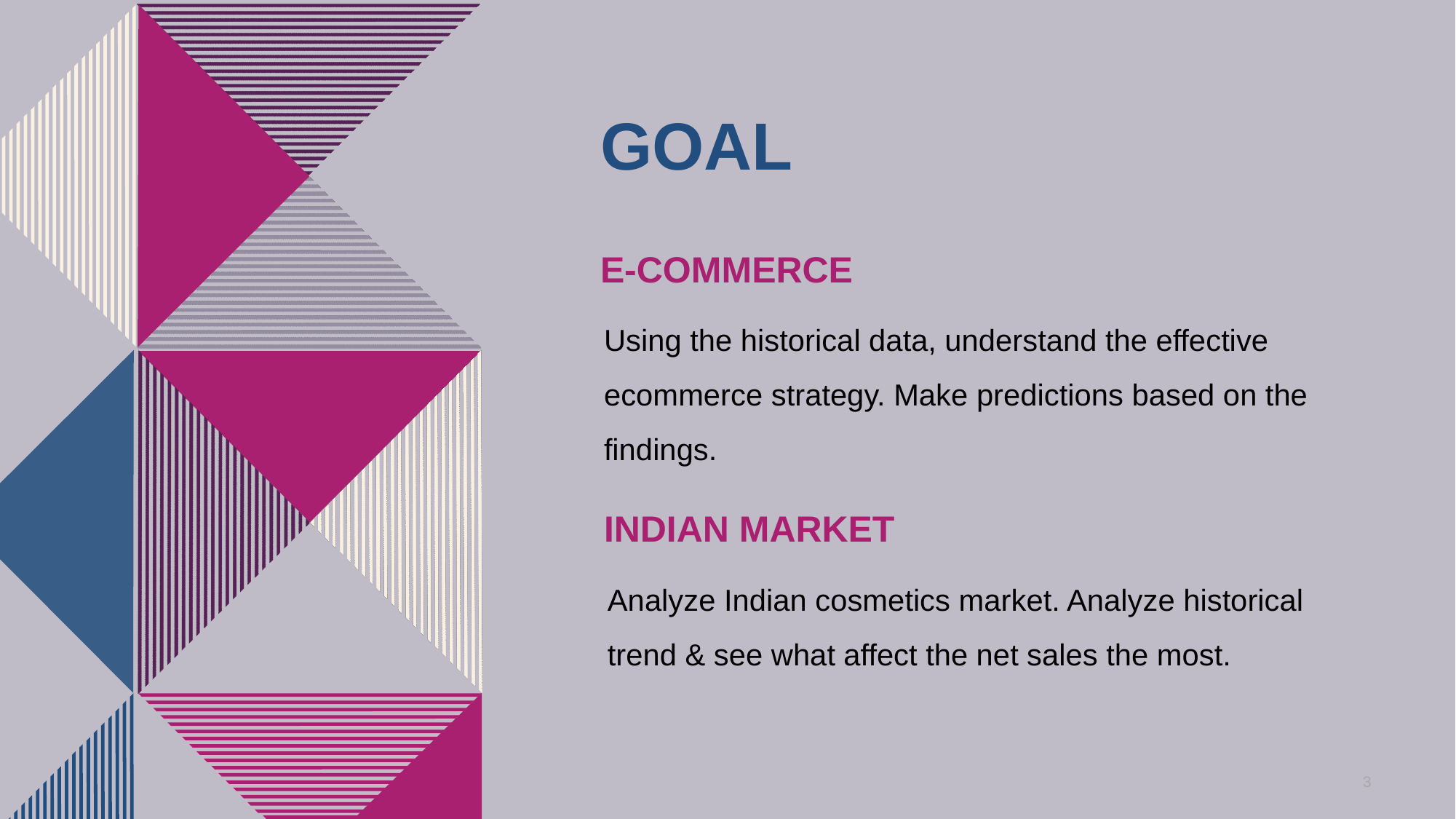

# Goal
E-Commerce
Using the historical data, understand the effective ecommerce strategy. Make predictions based on the findings.
Indian Market
Analyze Indian cosmetics market. Analyze historical trend & see what affect the net sales the most.
3